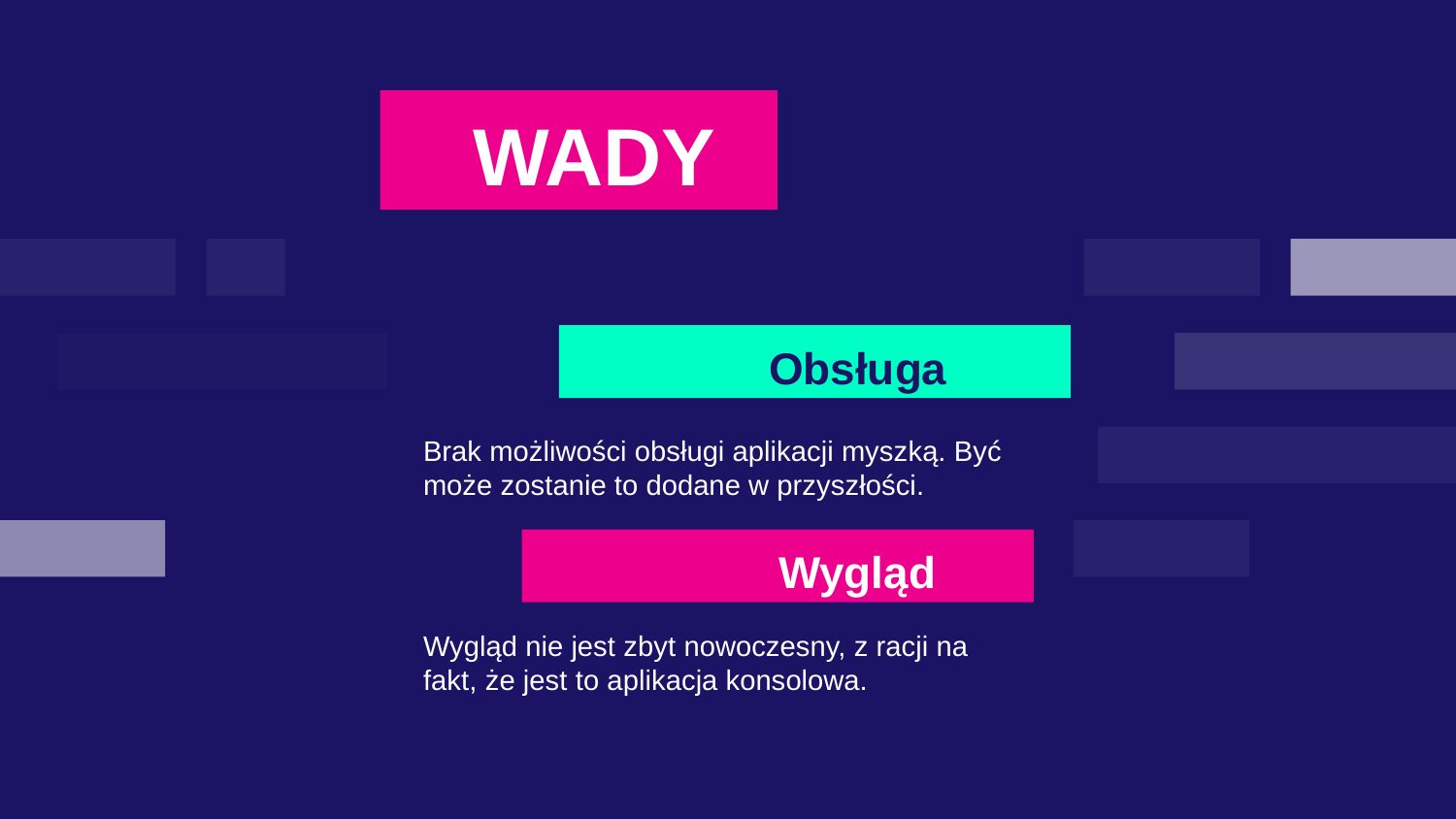

WADY
       Obsługa
Brak możliwości obsługi aplikacji myszką. Być może zostanie to dodane w przyszłości.
       Wygląd
Wygląd nie jest zbyt nowoczesny, z racji na fakt, że jest to aplikacja konsolowa.